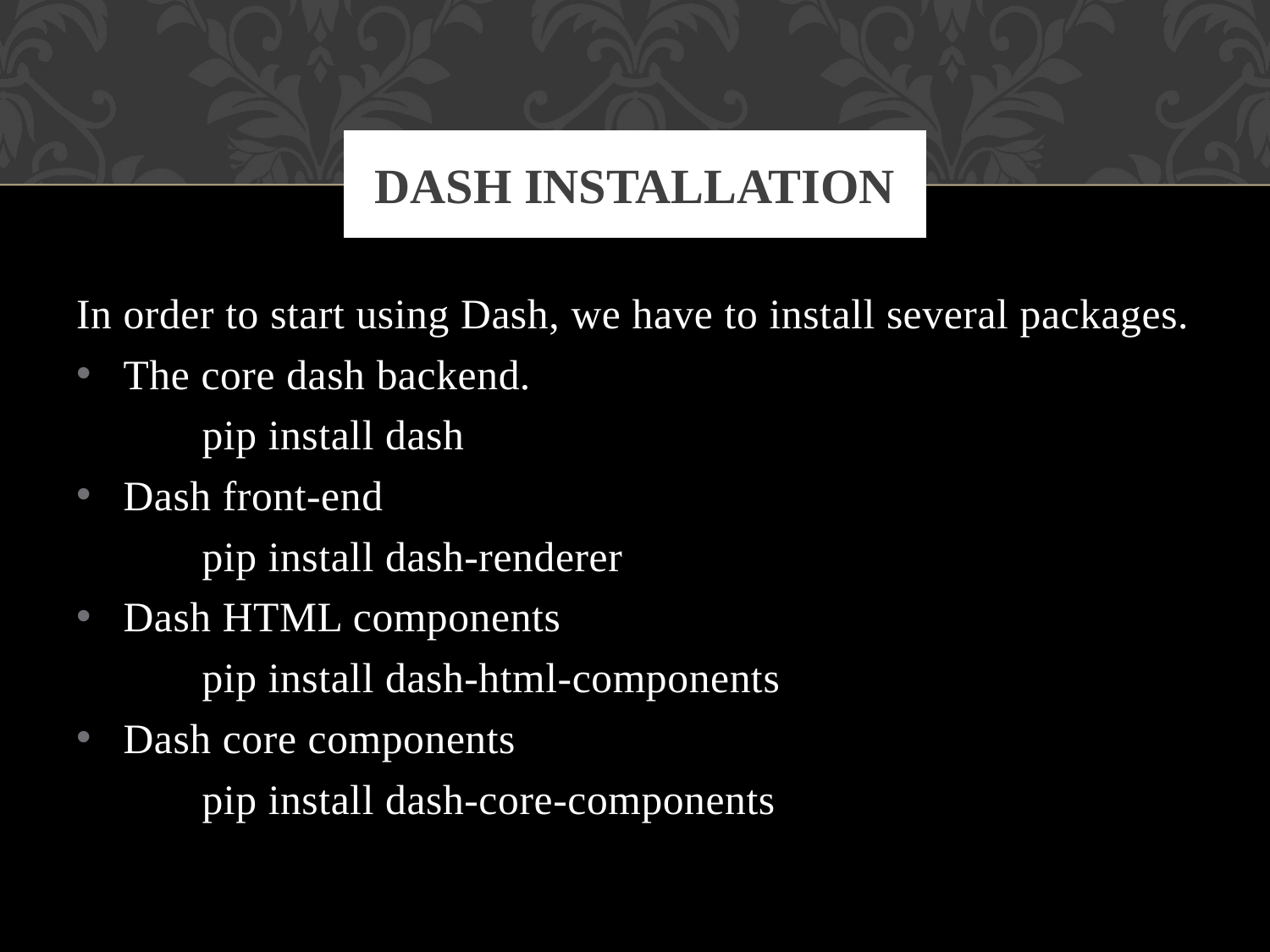

# Dash installation
In order to start using Dash, we have to install several packages.
The core dash backend.
	pip install dash
Dash front-end
	pip install dash-renderer
Dash HTML components
	pip install dash-html-components
Dash core components
	pip install dash-core-components